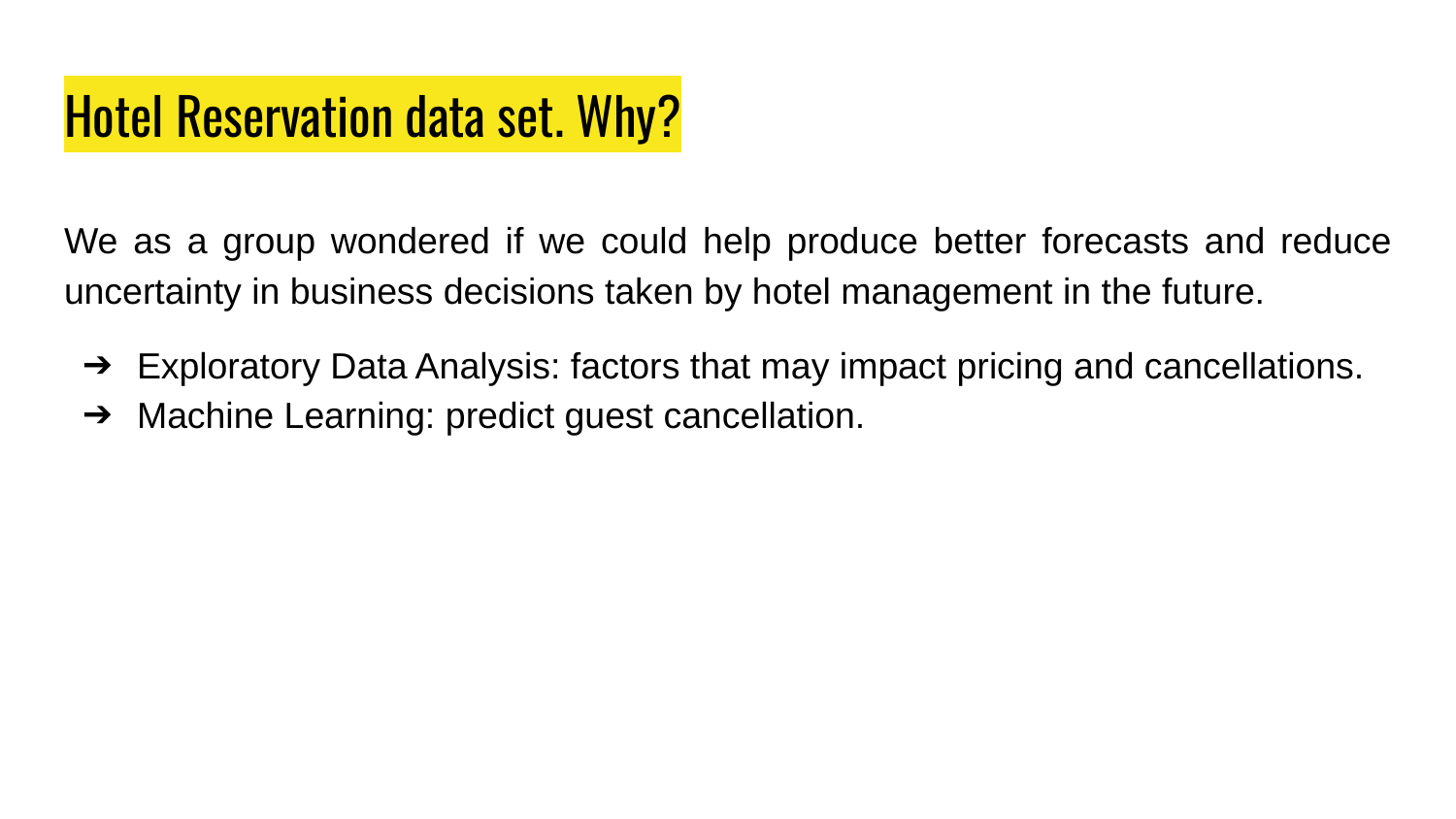

# Hotel Reservation data set. Why?
We as a group wondered if we could help produce better forecasts and reduce uncertainty in business decisions taken by hotel management in the future.
Exploratory Data Analysis: factors that may impact pricing and cancellations.
Machine Learning: predict guest cancellation.